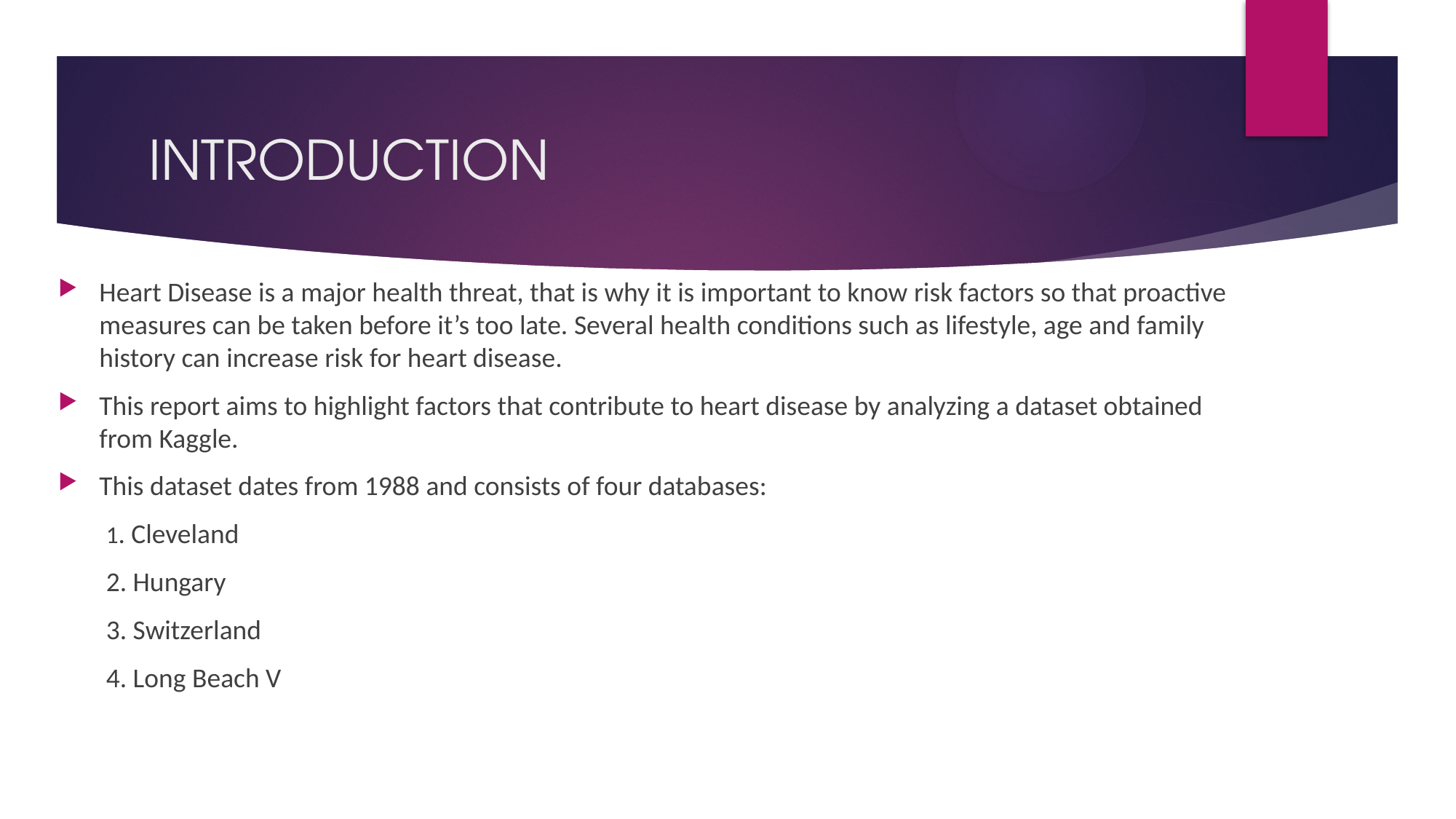

# INTRODUCTION
Heart Disease is a major health threat, that is why it is important to know risk factors so that proactive measures can be taken before it’s too late. Several health conditions such as lifestyle, age and family history can increase risk for heart disease.
This report aims to highlight factors that contribute to heart disease by analyzing a dataset obtained from Kaggle.
This dataset dates from 1988 and consists of four databases:
1. Cleveland
2. Hungary
3. Switzerland
4. Long Beach V